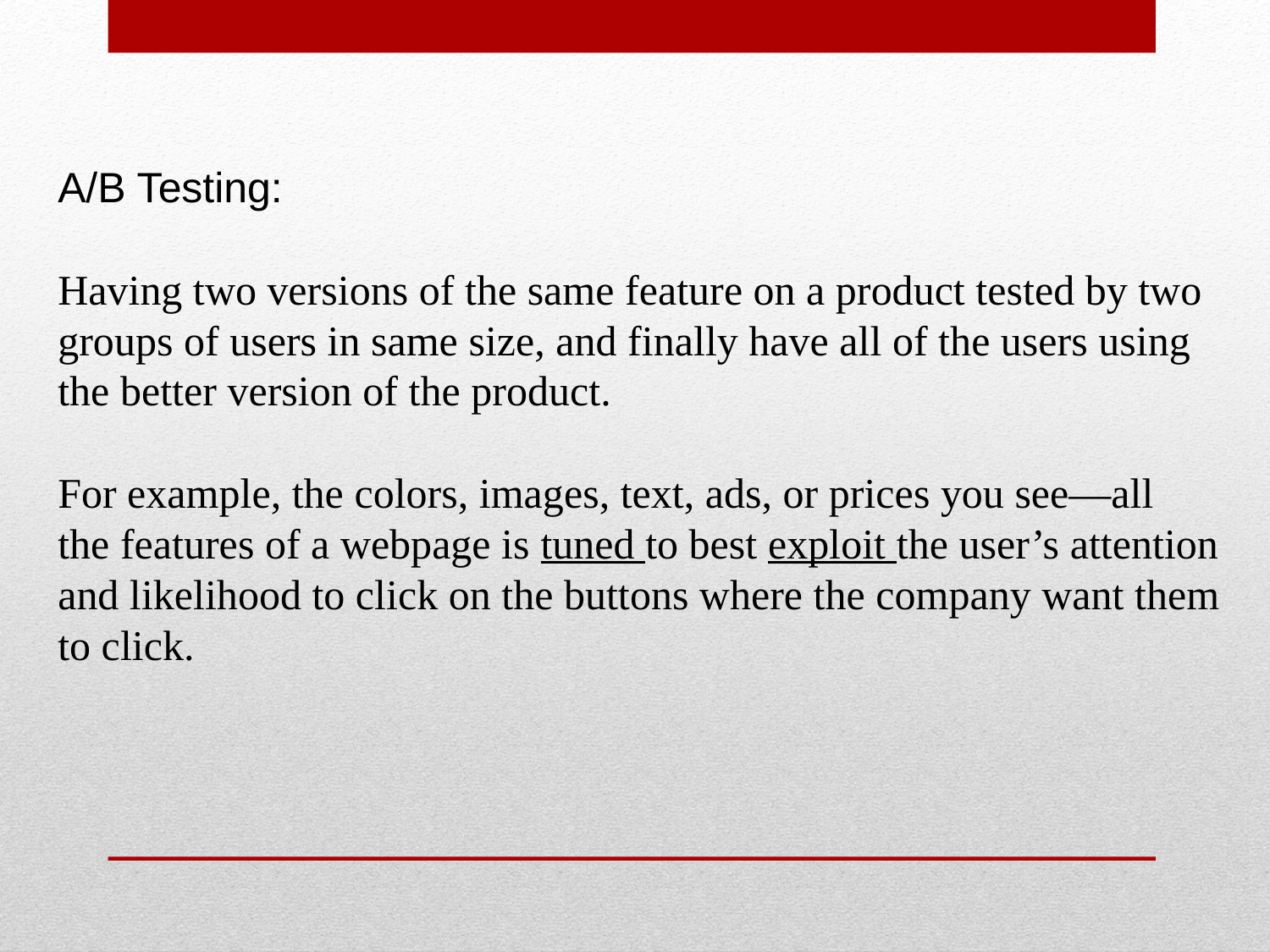

A/B Testing:
Having two versions of the same feature on a product tested by two
groups of users in same size, and finally have all of the users using
the better version of the product.

For example, the colors, images, text, ads, or prices you see—all
the features of a webpage is tuned to best exploit the user’s attention
and likelihood to click on the buttons where the company want them
to click.